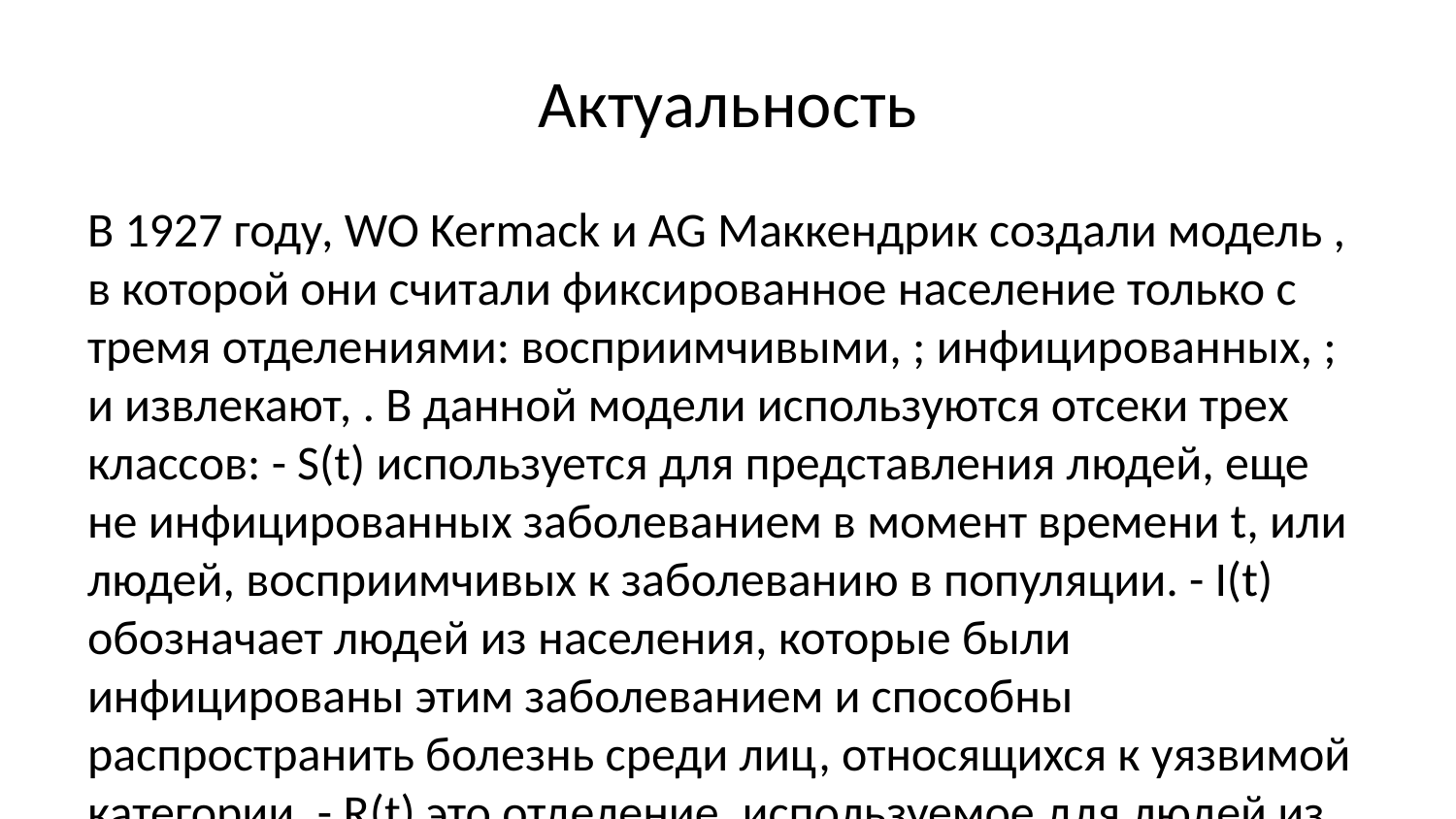

# Актуальность
В 1927 году, WO Kermack и AG Маккендрик создали модель , в которой они считали фиксированное население только с тремя отделениями: восприимчивыми, ; инфицированных, ; и извлекают, . В данной модели используются отсеки трех классов: - S(t) используется для представления людей, еще не инфицированных заболеванием в момент времени t, или людей, восприимчивых к заболеванию в популяции. - I(t) обозначает людей из населения, которые были инфицированы этим заболеванием и способны распространить болезнь среди лиц, относящихся к уязвимой категории. - R(t) это отделение, используемое для людей из популяции, которые были инфицированы, а затем удалены от болезни, либо из-за иммунизации, либо из-за смерти. Люди из этой категории не могут снова заразиться или передать инфекцию другим. Математическое моделирование инфекционного заболевания .